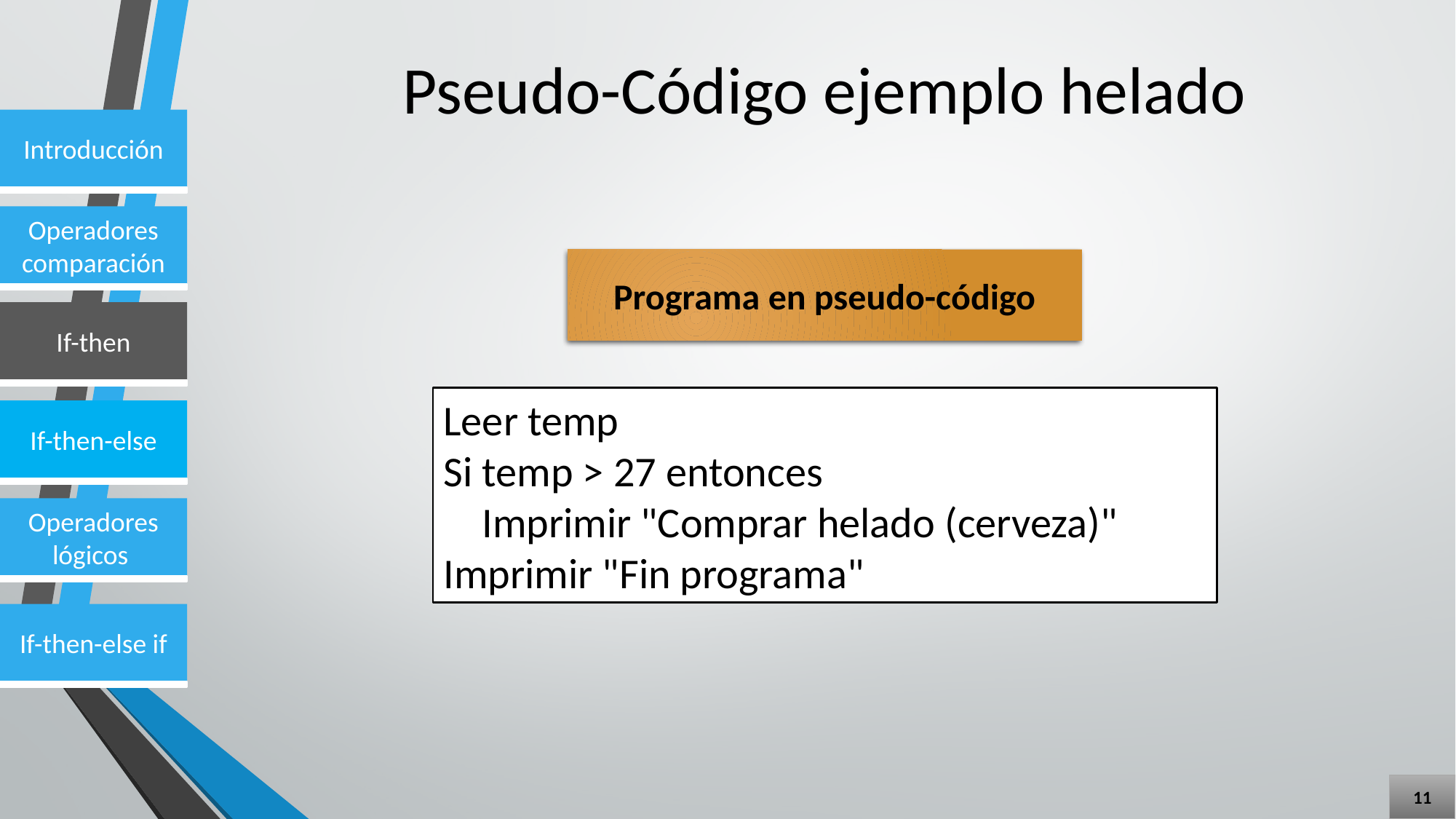

# Pseudo-Código ejemplo helado
Programa en pseudo-código
Leer temp
Si temp > 27 entonces
    Imprimir "Comprar helado (cerveza)"
Imprimir "Fin programa"
11